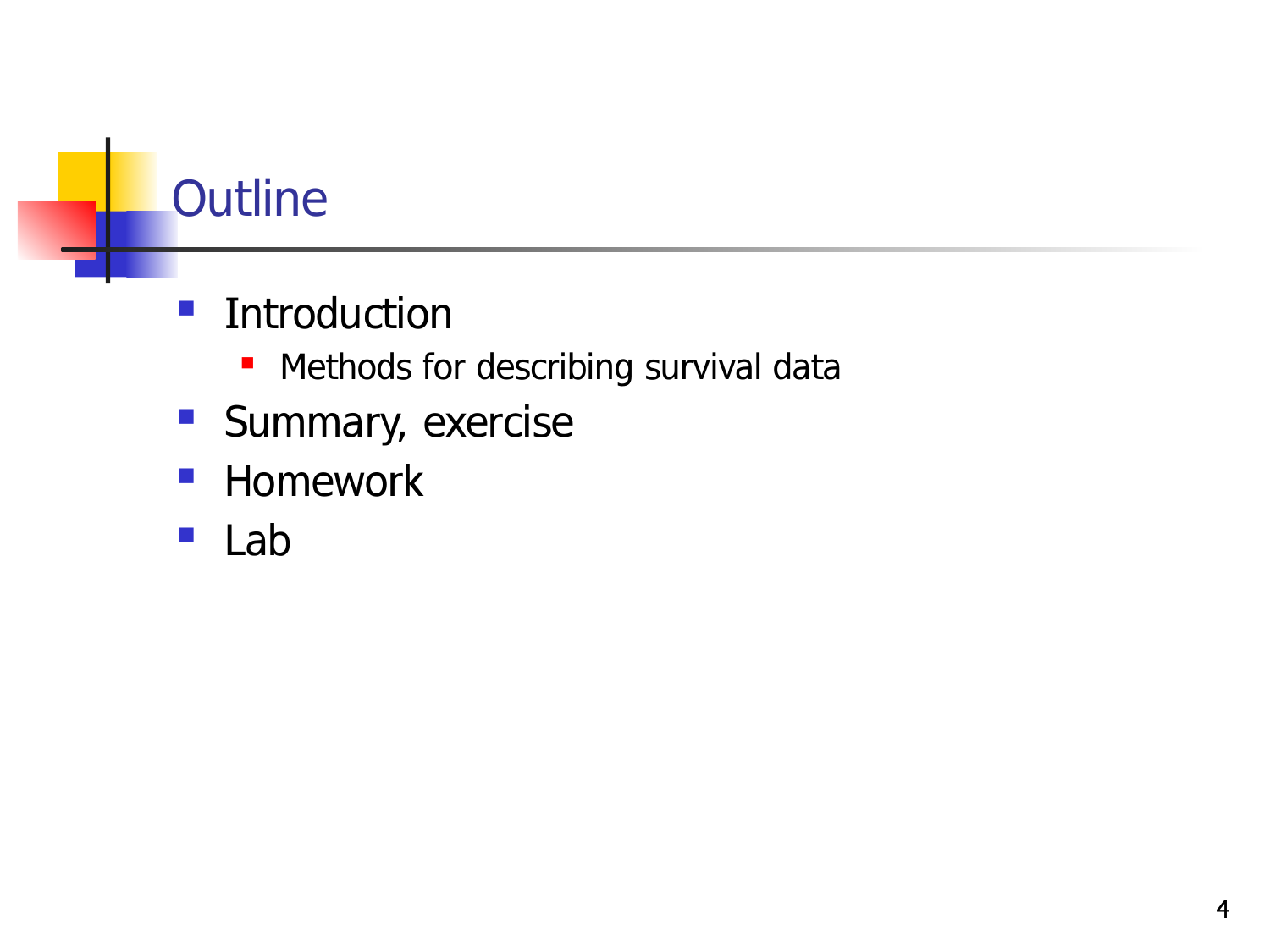

# Outline
Introduction
Methods for describing survival data
Summary, exercise
Homework
Lab

4